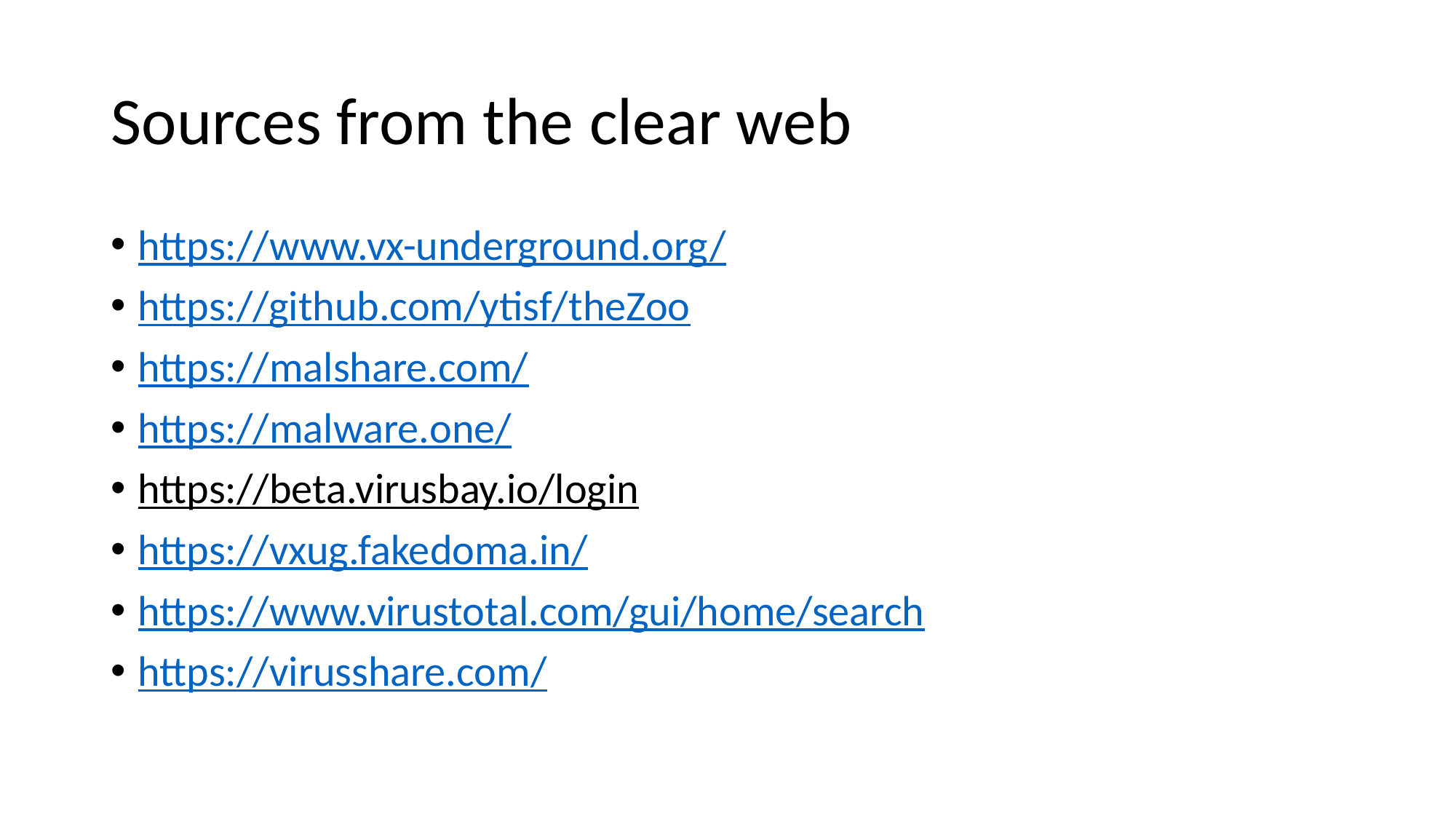

# Sources from the clear web
https://www.vx-underground.org/
https://github.com/ytisf/theZoo
https://malshare.com/
https://malware.one/
https://beta.virusbay.io/login
https://vxug.fakedoma.in/
https://www.virustotal.com/gui/home/search
https://virusshare.com/